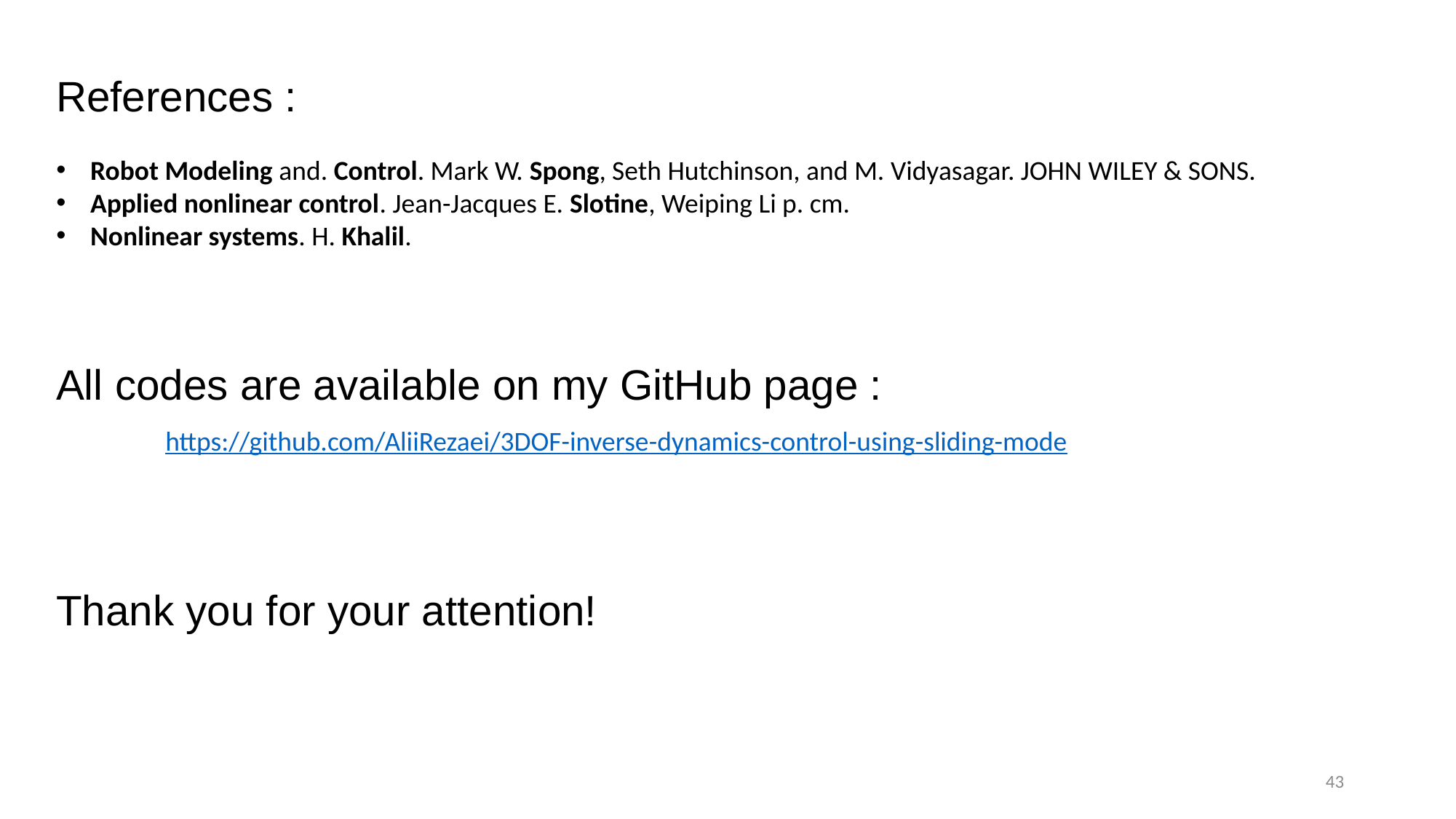

References :

Robot Modeling and. Control. Mark W. Spong, Seth Hutchinson, and M. Vidyasagar. JOHN WILEY & SONS.
Applied nonlinear control. Jean-Jacques E. Slotine, Weiping Li p. cm.
Nonlinear systems. H. Khalil.
All codes are available on my GitHub page :
	https://github.com/AliiRezaei/3DOF-inverse-dynamics-control-using-sliding-mode
Thank you for your attention!
43